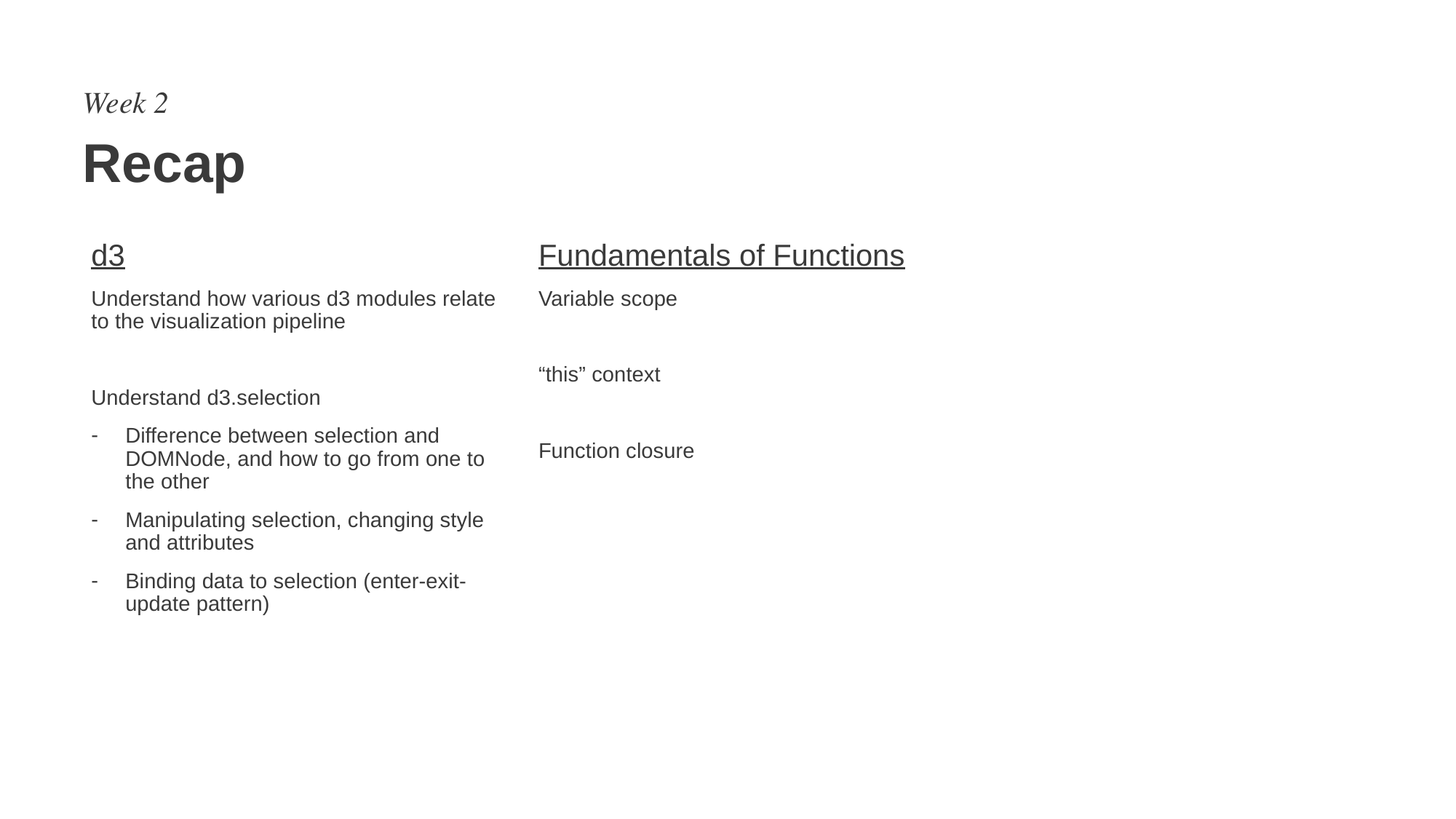

Week 2
Recap
d3
Understand how various d3 modules relate to the visualization pipeline

Understand d3.selection
Difference between selection and DOMNode, and how to go from one to the other
Manipulating selection, changing style and attributes
Binding data to selection (enter-exit-update pattern)

Fundamentals of Functions
Variable scope

“this” context

Function closure